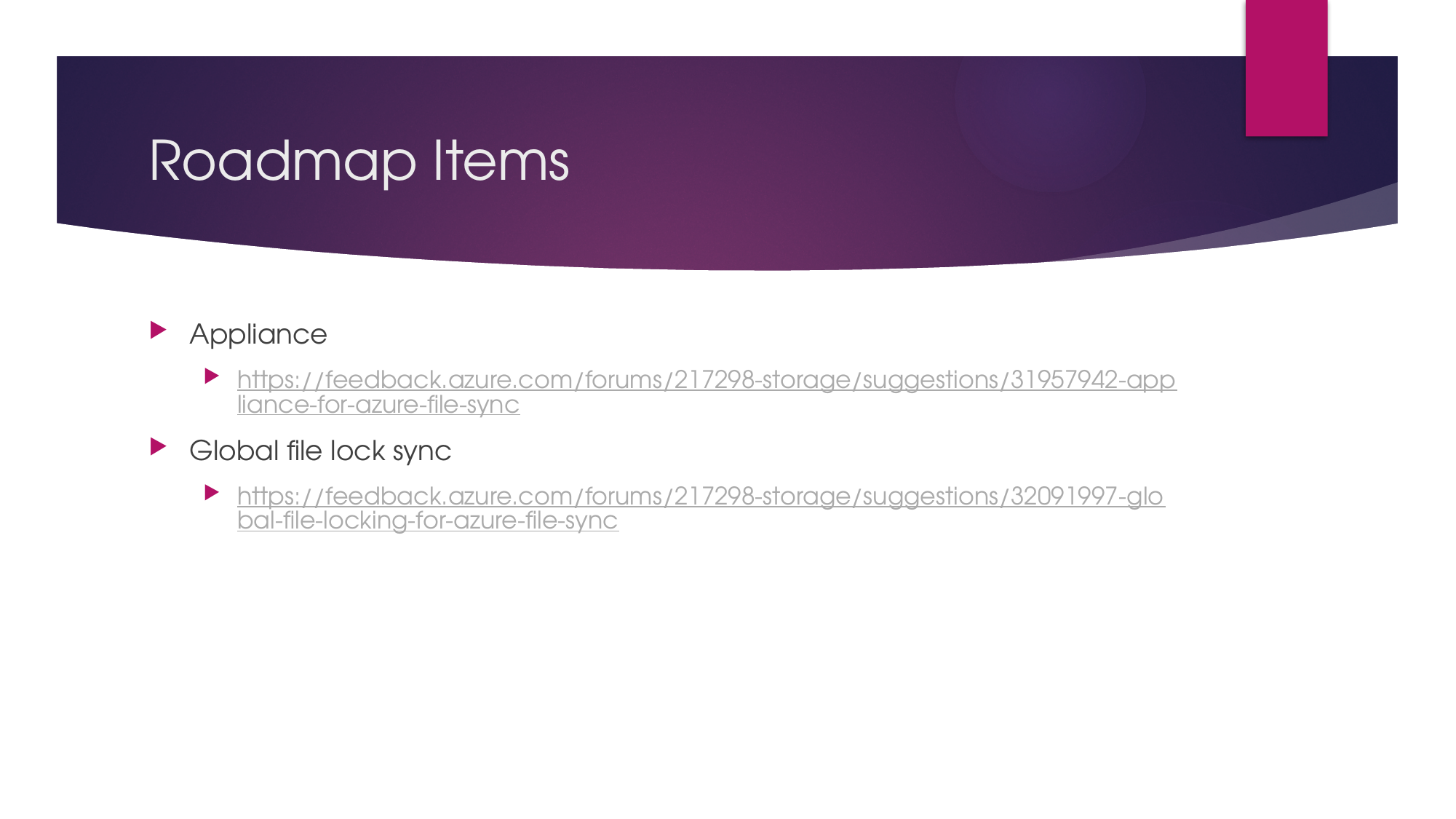

# Roadmap Items
Appliance
https://feedback.azure.com/forums/217298-storage/suggestions/31957942-appliance-for-azure-file-sync
Global file lock sync
https://feedback.azure.com/forums/217298-storage/suggestions/32091997-global-file-locking-for-azure-file-sync